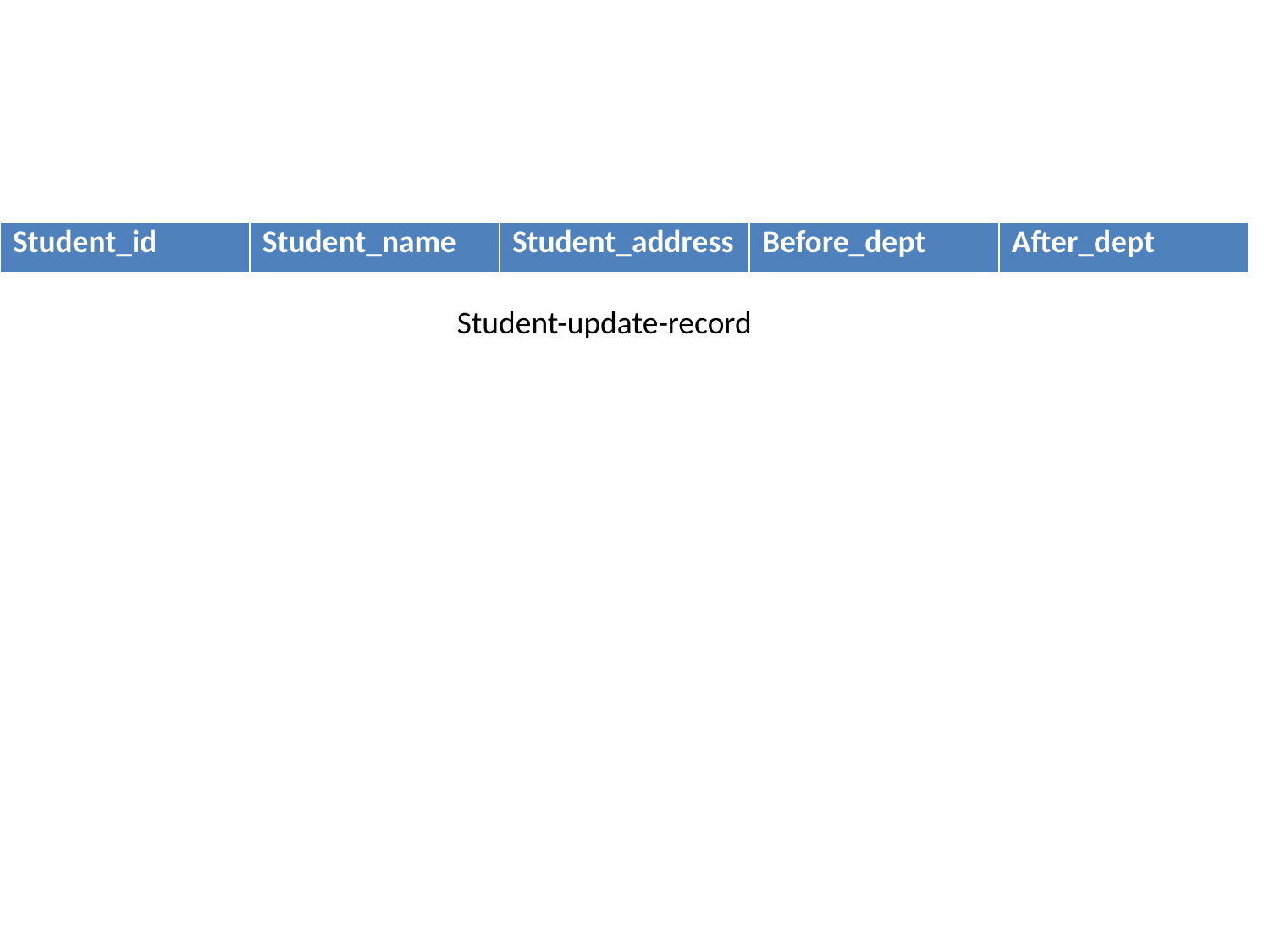

#
| Student\_id | Student\_name | Student\_address | Before\_dept | After\_dept |
| --- | --- | --- | --- | --- |
Student-update-record